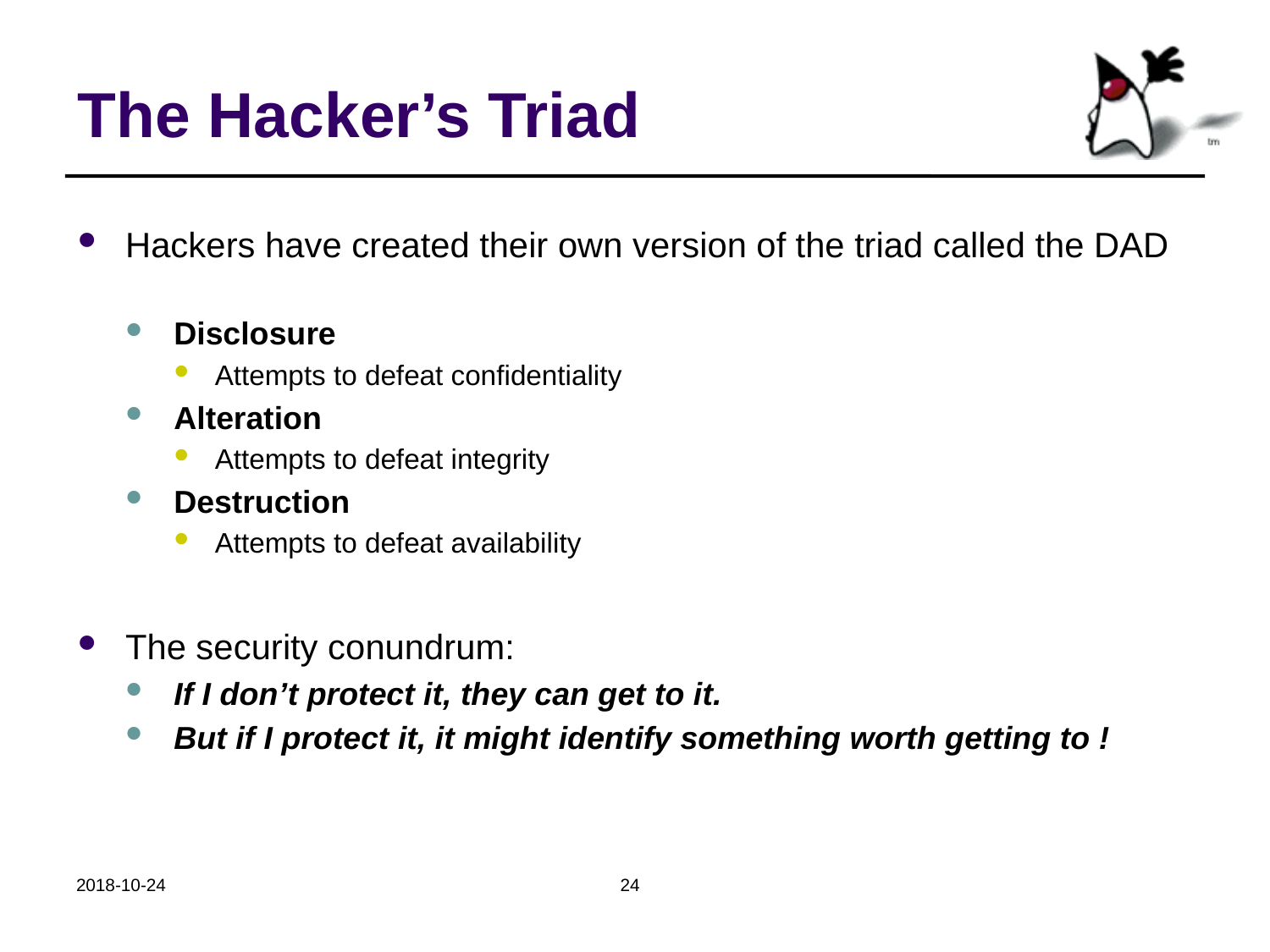

# The Hacker’s Triad
Hackers have created their own version of the triad called the DAD
Disclosure
Attempts to defeat confidentiality
Alteration
Attempts to defeat integrity
Destruction
Attempts to defeat availability

The security conundrum:
If I don’t protect it, they can get to it.
But if I protect it, it might identify something worth getting to !

2018-10-24
24